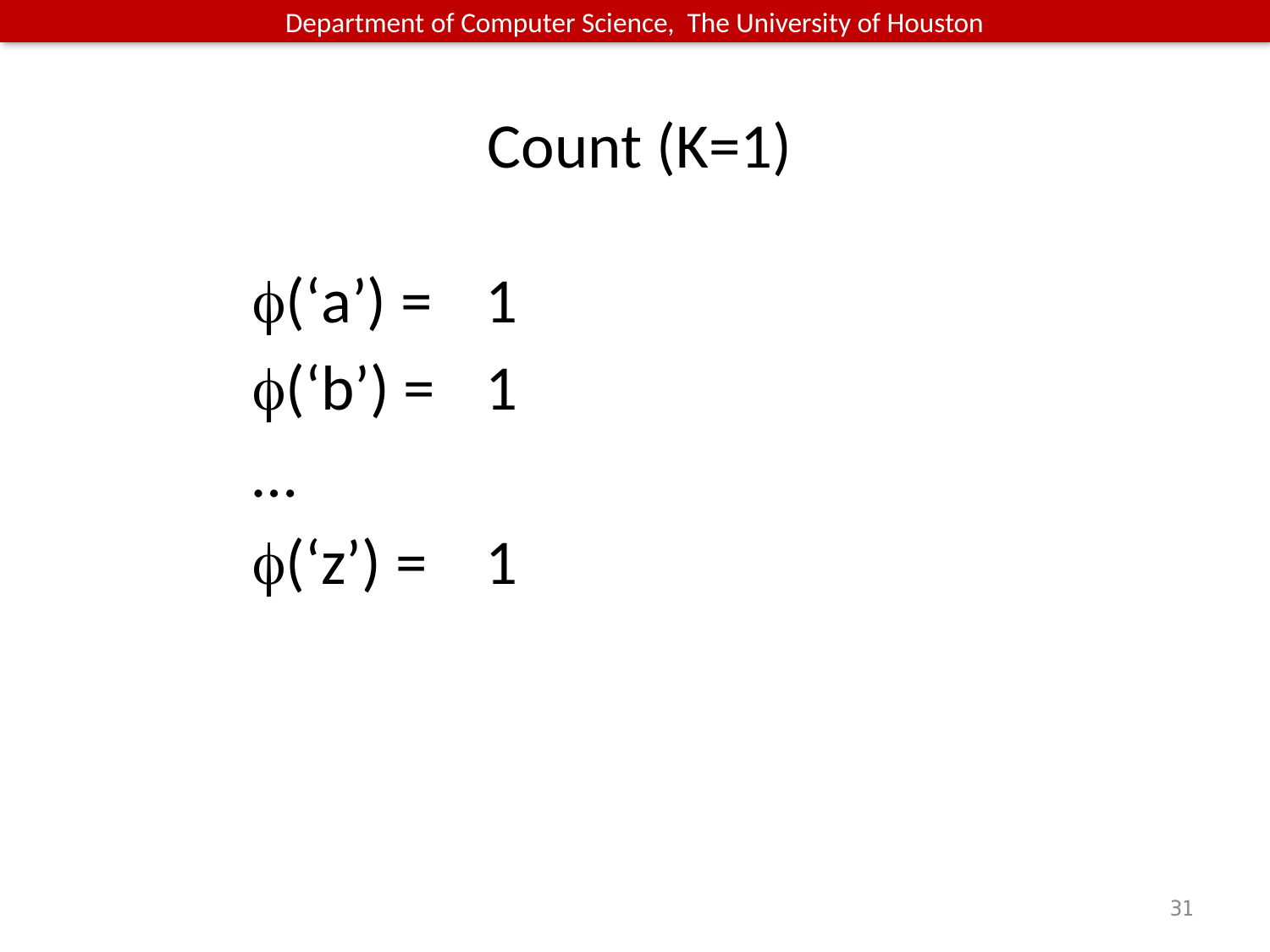

# Count (K=1)
| φ(‘a’) = | 1 |
| --- | --- |
| φ(‘b’) = | 1 |
| … |  |
| φ(‘z’) = | 1 |
31